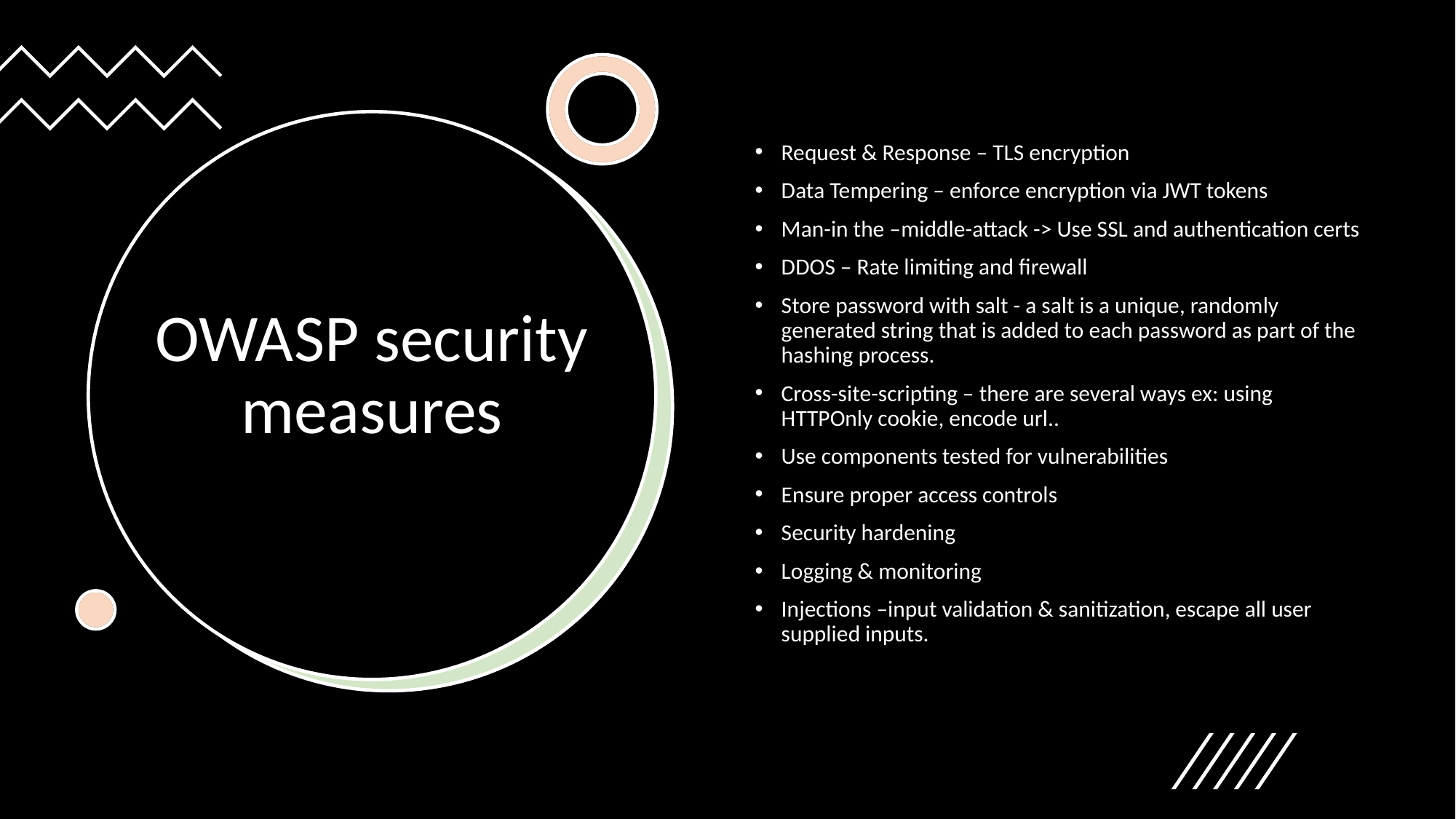

Request & Response – TLS encryption
Data Tempering – enforce encryption via JWT tokens
Man-in the –middle-attack -> Use SSL and authentication certs
DDOS – Rate limiting and firewall
Store password with salt - a salt is a unique, randomly generated string that is added to each password as part of the hashing process.
Cross-site-scripting – there are several ways ex: using HTTPOnly cookie, encode url..
Use components tested for vulnerabilities
Ensure proper access controls
Security hardening
Logging & monitoring
Injections –input validation & sanitization, escape all user supplied inputs.

# OWASP security measures